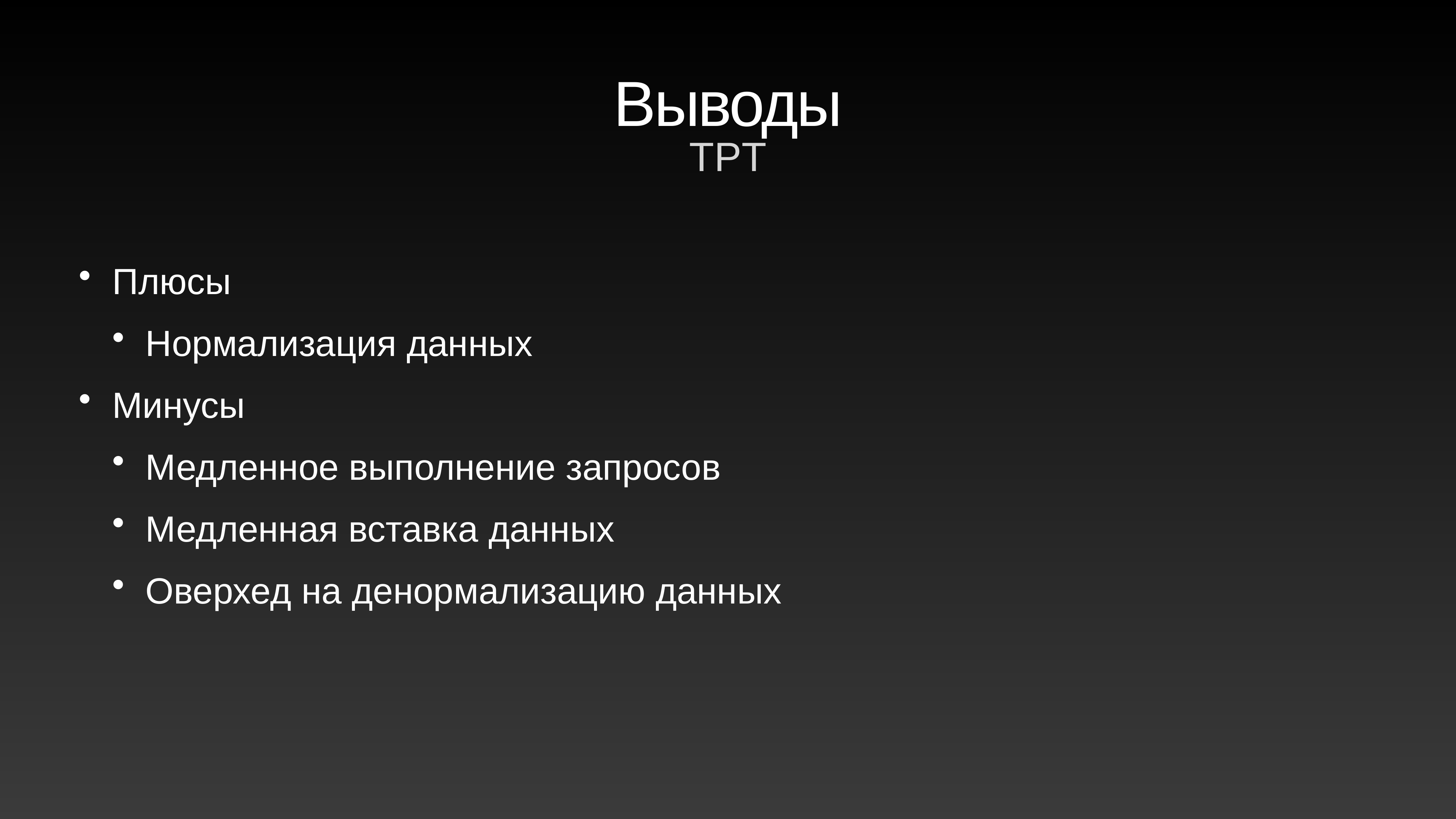

# Выводы
TPT
Плюсы
Нормализация данных
Минусы
Медленное выполнение запросов
Медленная вставка данных
Оверхед на денормализацию данных